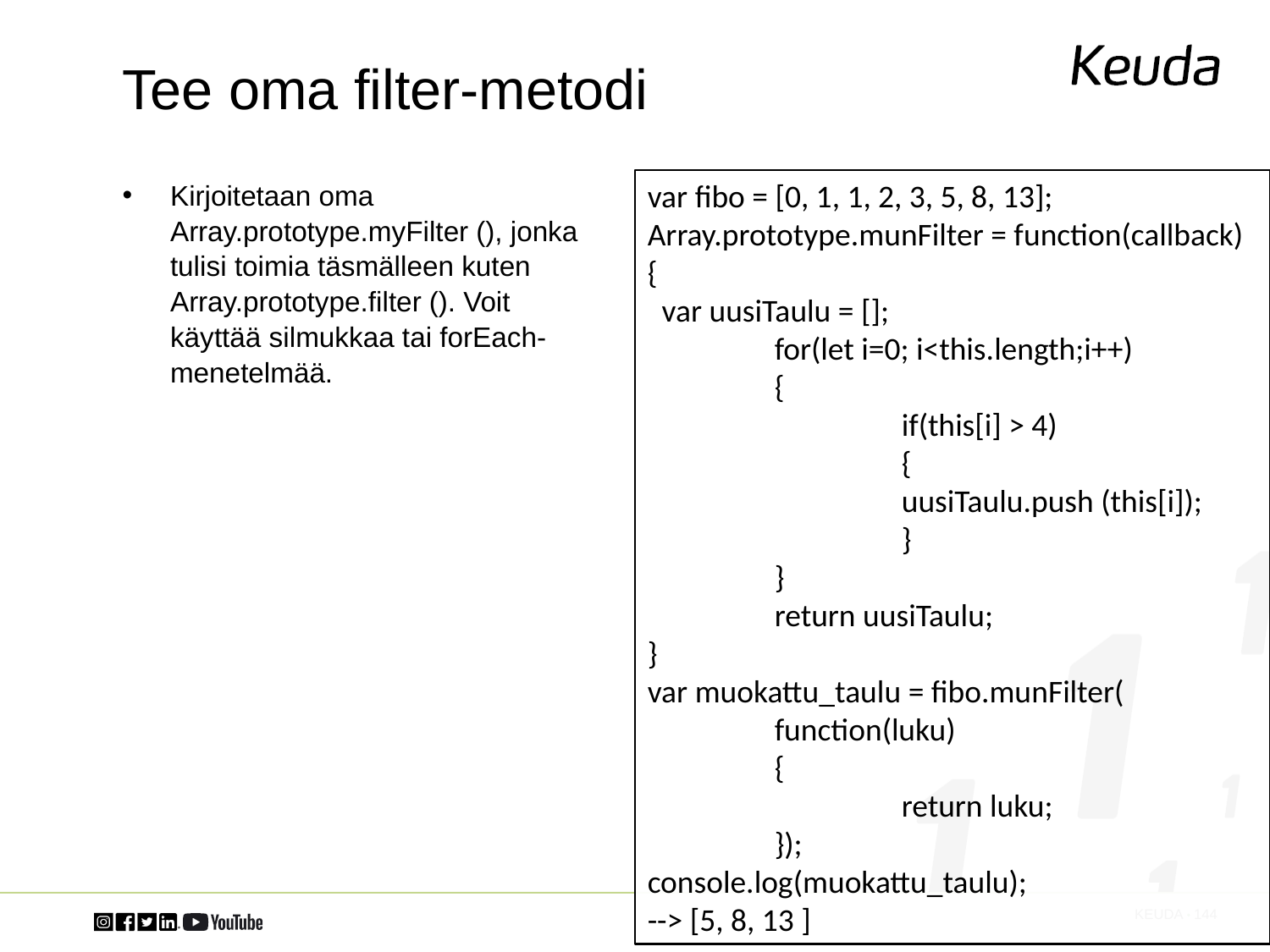

# Tee oma filter-metodi
Kirjoitetaan oma Array.prototype.myFilter (), jonka tulisi toimia täsmälleen kuten Array.prototype.filter (). Voit käyttää silmukkaa tai forEach-menetelmää.

var fibo = [0, 1, 1, 2, 3, 5, 8, 13];
Array.prototype.munFilter = function(callback)
{
  var uusiTaulu = [];
	for(let i=0; i<this.length;i++)
	{
		if(this[i] > 4)
		{
		uusiTaulu.push (this[i]);
    		}
	}
	return uusiTaulu;
}
var muokattu_taulu = fibo.munFilter(
	function(luku)
	{
		return luku;
	});
console.log(muokattu_taulu);
--> [5, 8, 13 ]